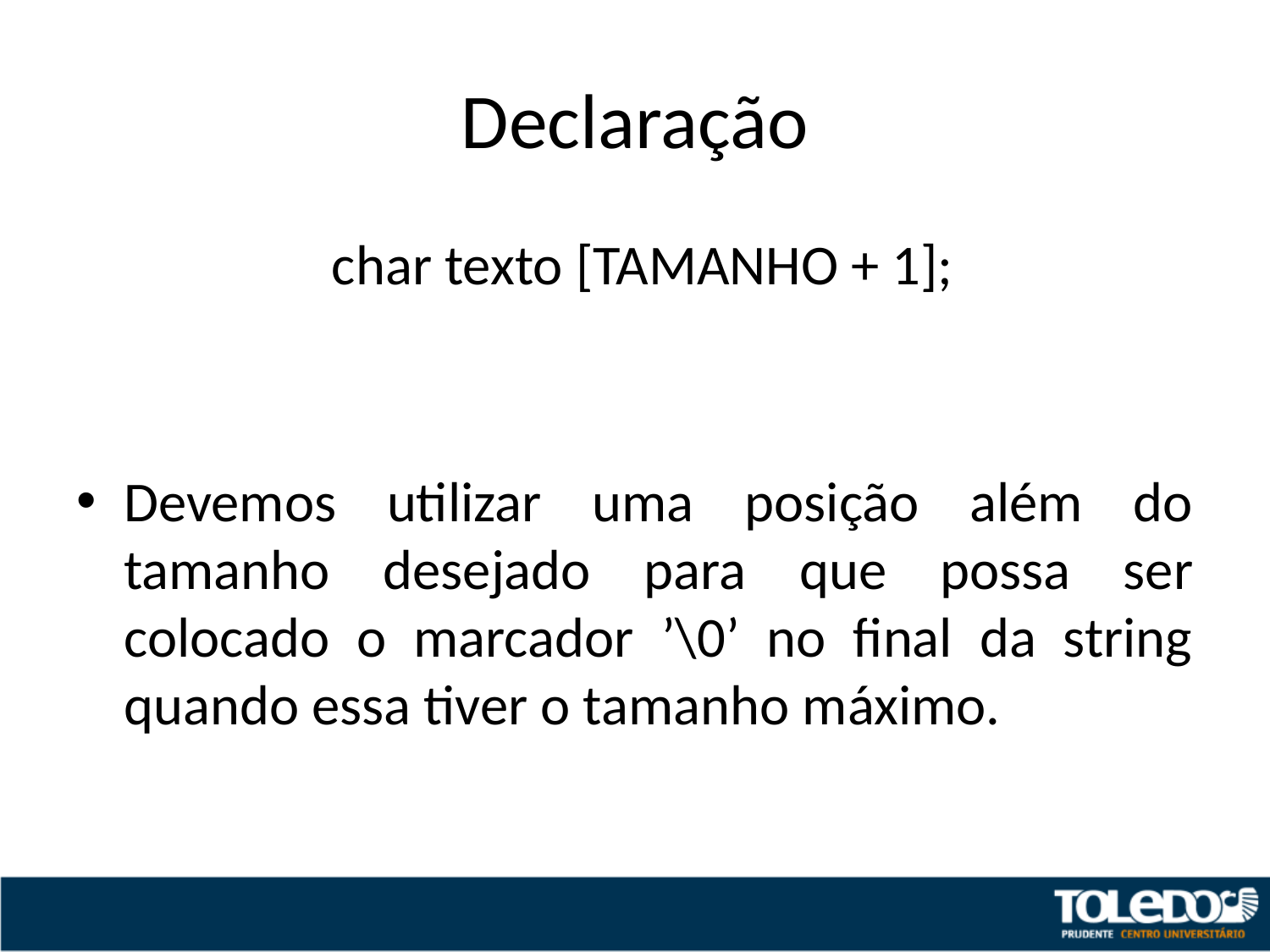

# Declaração
char texto [TAMANHO + 1];

Devemos utilizar uma posição além do tamanho desejado para que possa ser colocado o marcador ’\0’ no final da string quando essa tiver o tamanho máximo.